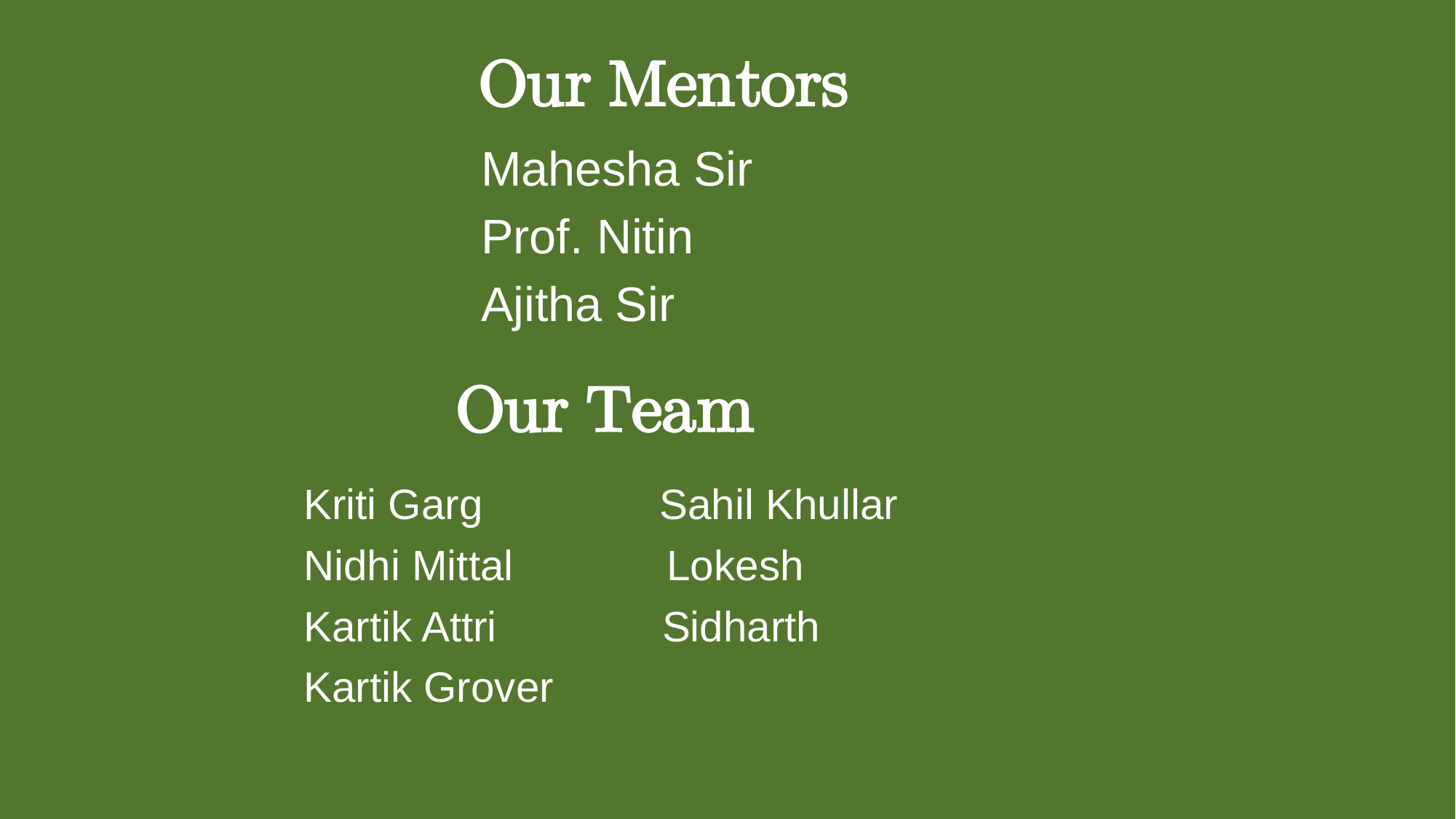

# Our Mentors
Mahesha Sir
Prof. Nitin
Ajitha Sir
 Our Team
Kriti Garg               Sahil Khullar
Nidhi Mittal             Lokesh
Kartik Attri              Sidharth
Kartik Grover